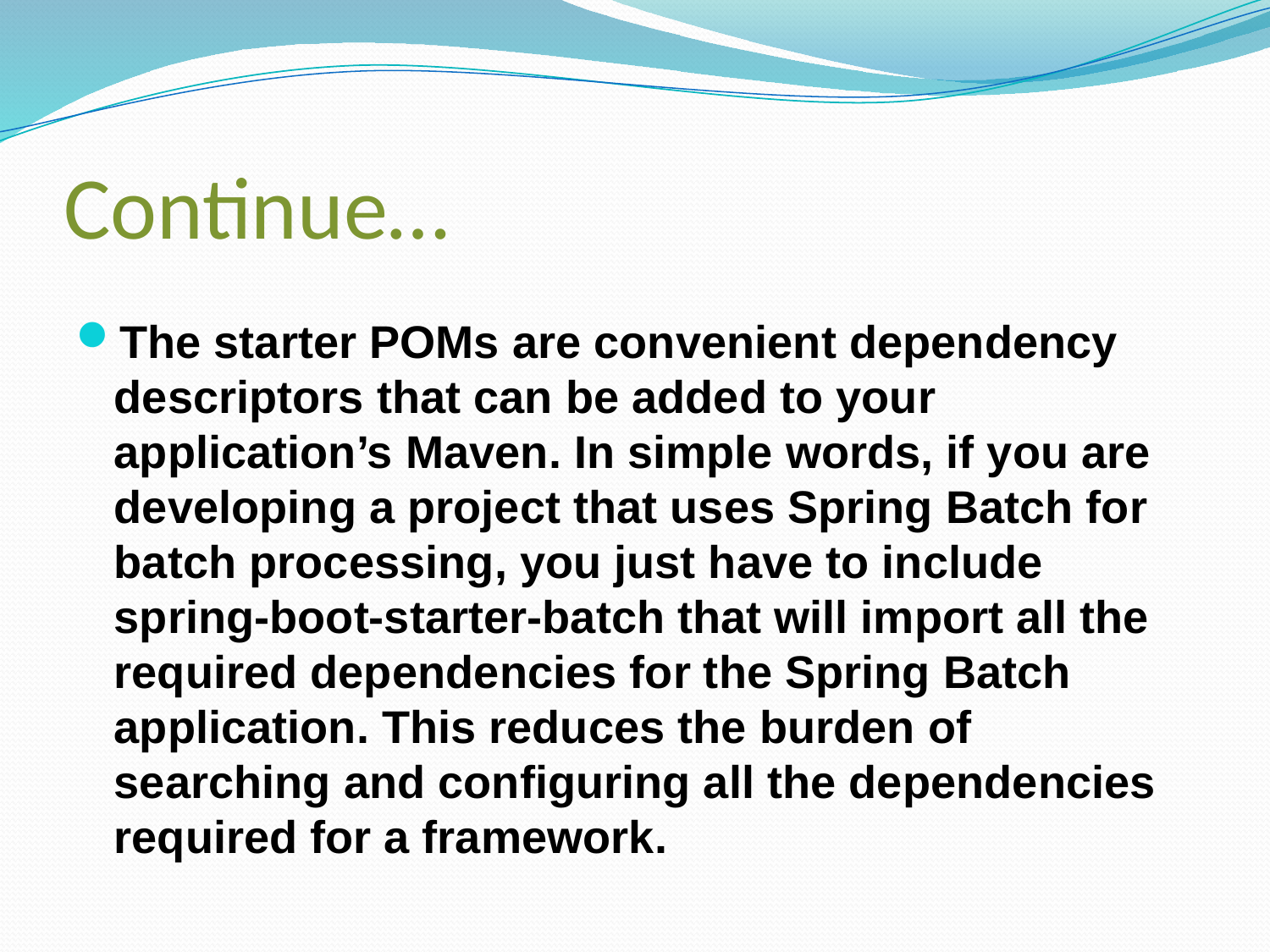

# Continue…
The starter POMs are convenient dependency descriptors that can be added to your application’s Maven. In simple words, if you are developing a project that uses Spring Batch for batch processing, you just have to include spring-boot-starter-batch that will import all the required dependencies for the Spring Batch application. This reduces the burden of searching and configuring all the dependencies required for a framework.